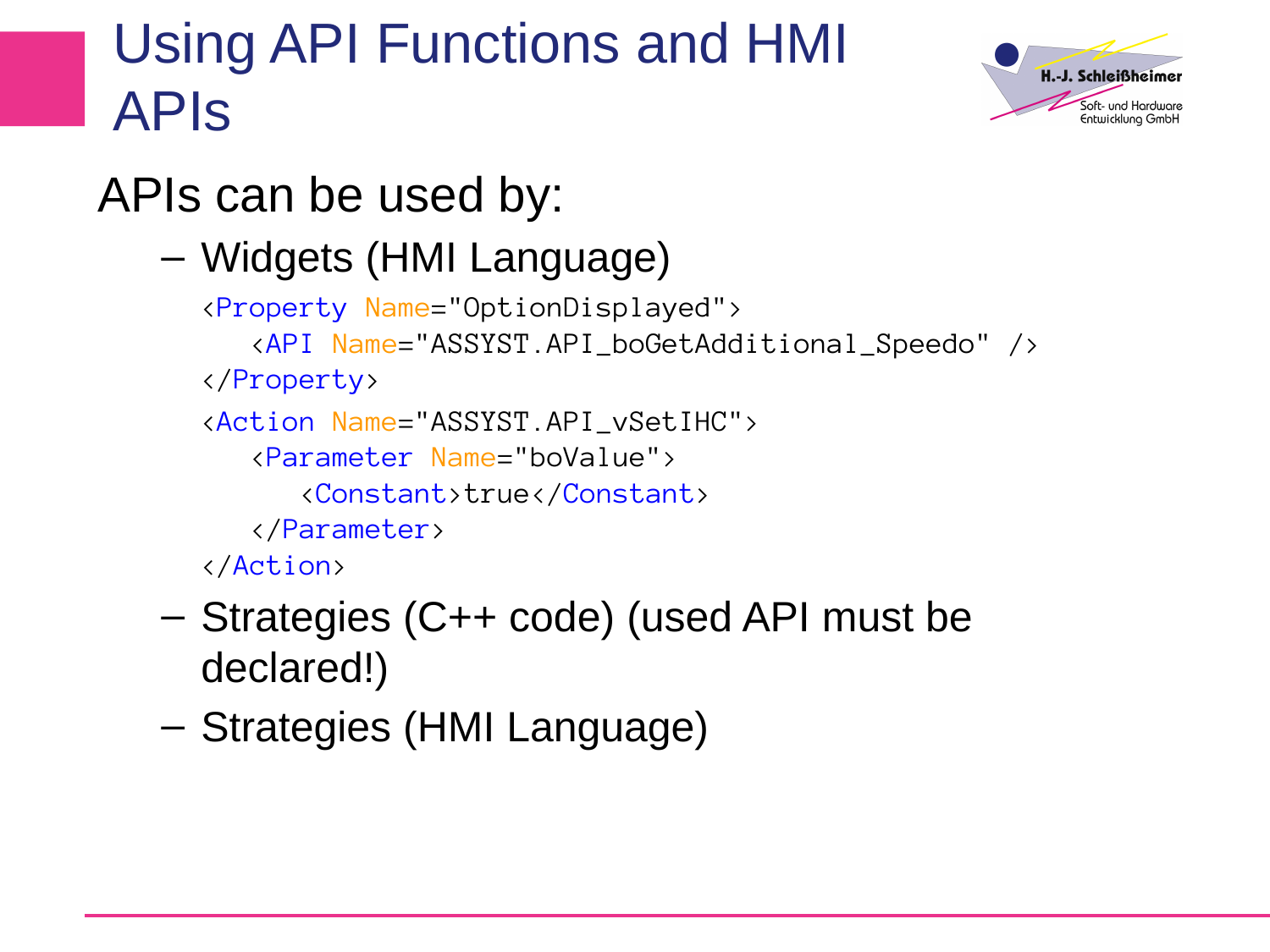

# Using API Functions and HMI APIs
APIs can be used by:
Widgets (HMI Language)
	<Property Name="OptionDisplayed">
   <API Name="ASSYST.API_boGetAdditional_Speedo" />
</Property>
	<Action Name="ASSYST.API_vSetIHC">
   <Parameter Name="boValue">
      <Constant>true</Constant>
   </Parameter>
</Action>
Strategies (C++ code) (used API must be declared!)
Strategies (HMI Language)